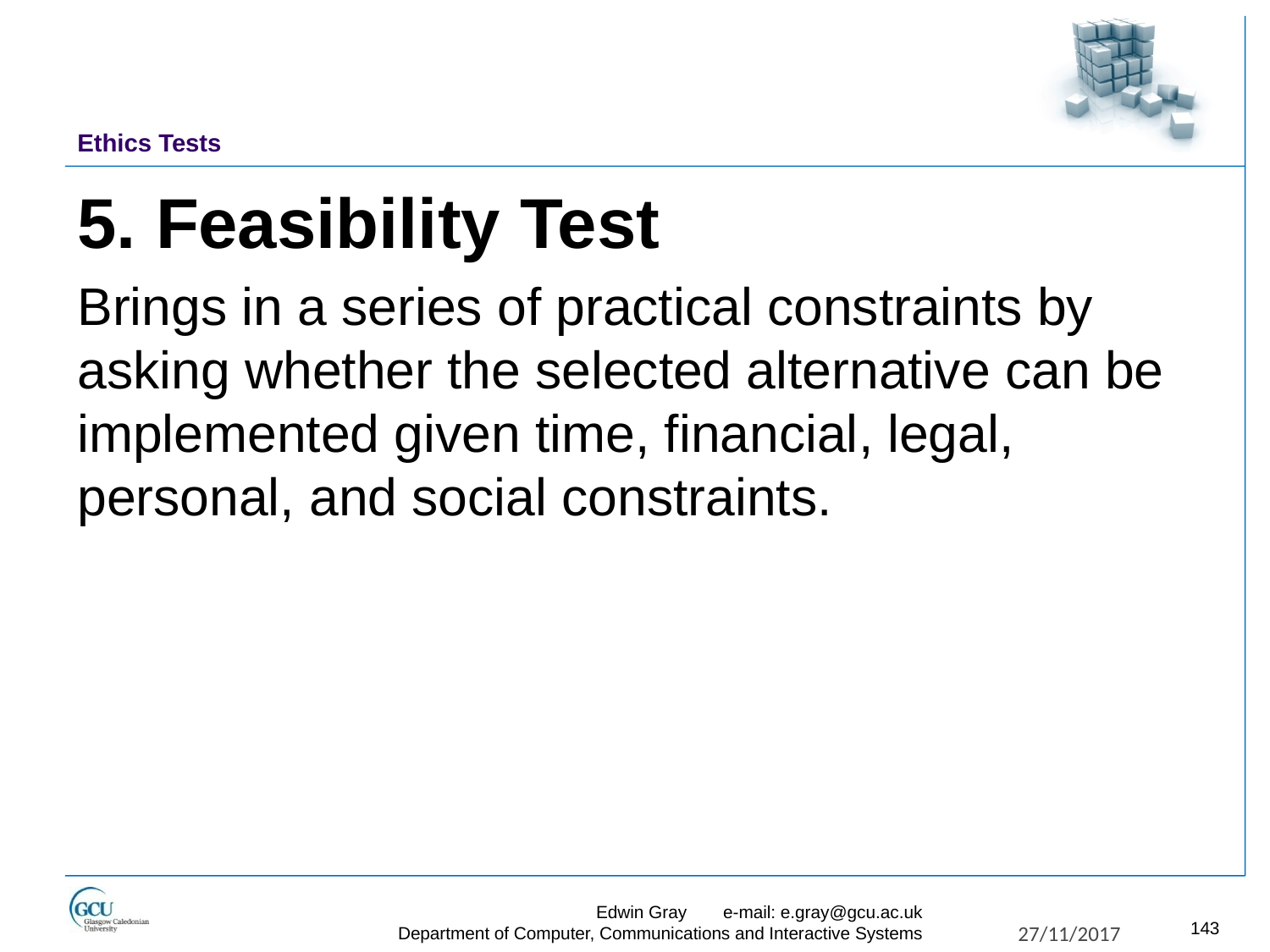

# Ethics Tests
5. Feasibility Test
Brings in a series of practical constraints by asking whether the selected alternative can be implemented given time, financial, legal, personal, and social constraints.

Edwin Gray	e-mail: e.gray@gcu.ac.uk
Department of Computer, Communications and Interactive Systems
143
27/11/2017